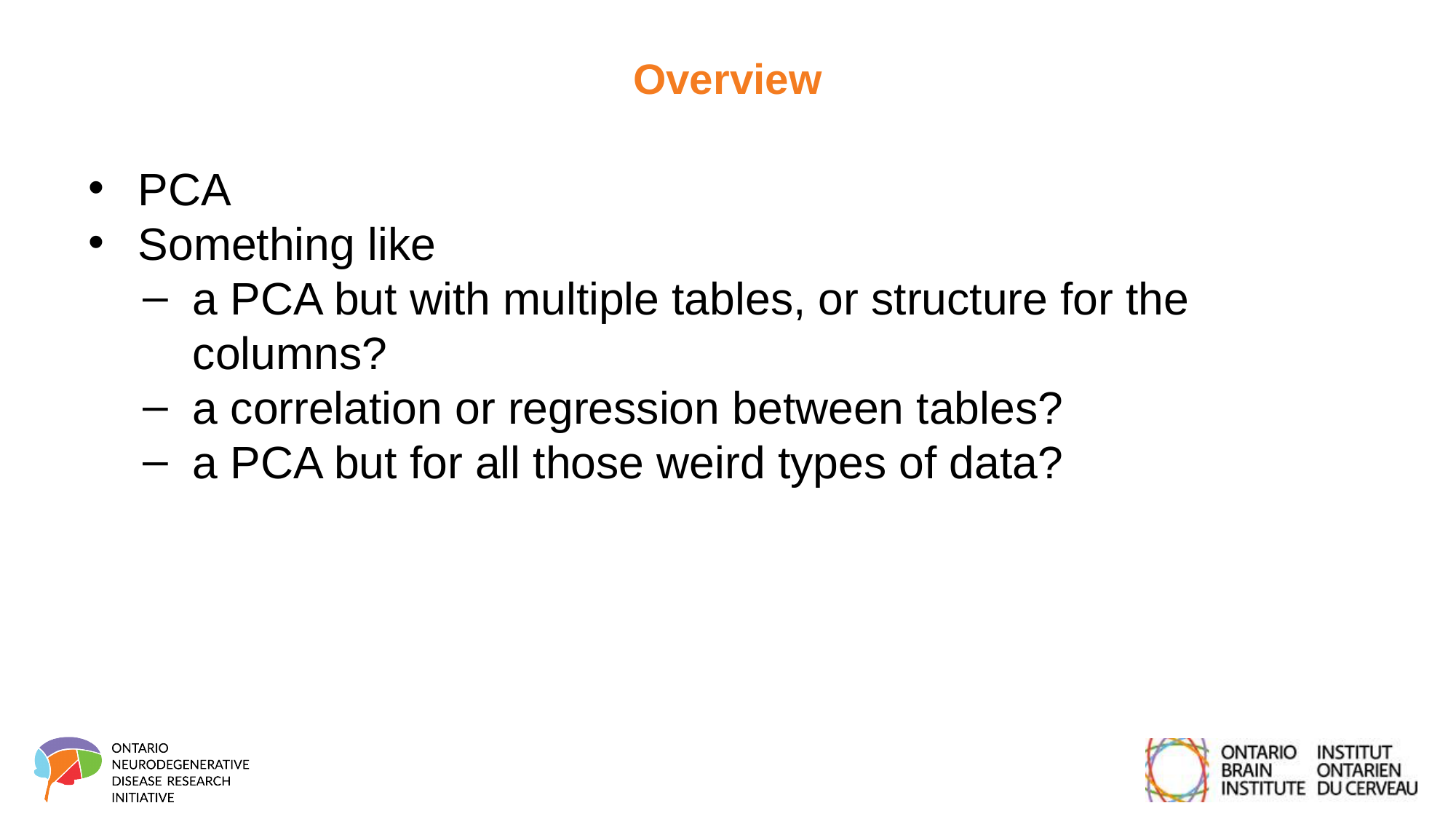

# Overview
PCA
Something like
a PCA but with multiple tables, or structure for the columns?
a correlation or regression between tables?
a PCA but for all those weird types of data?